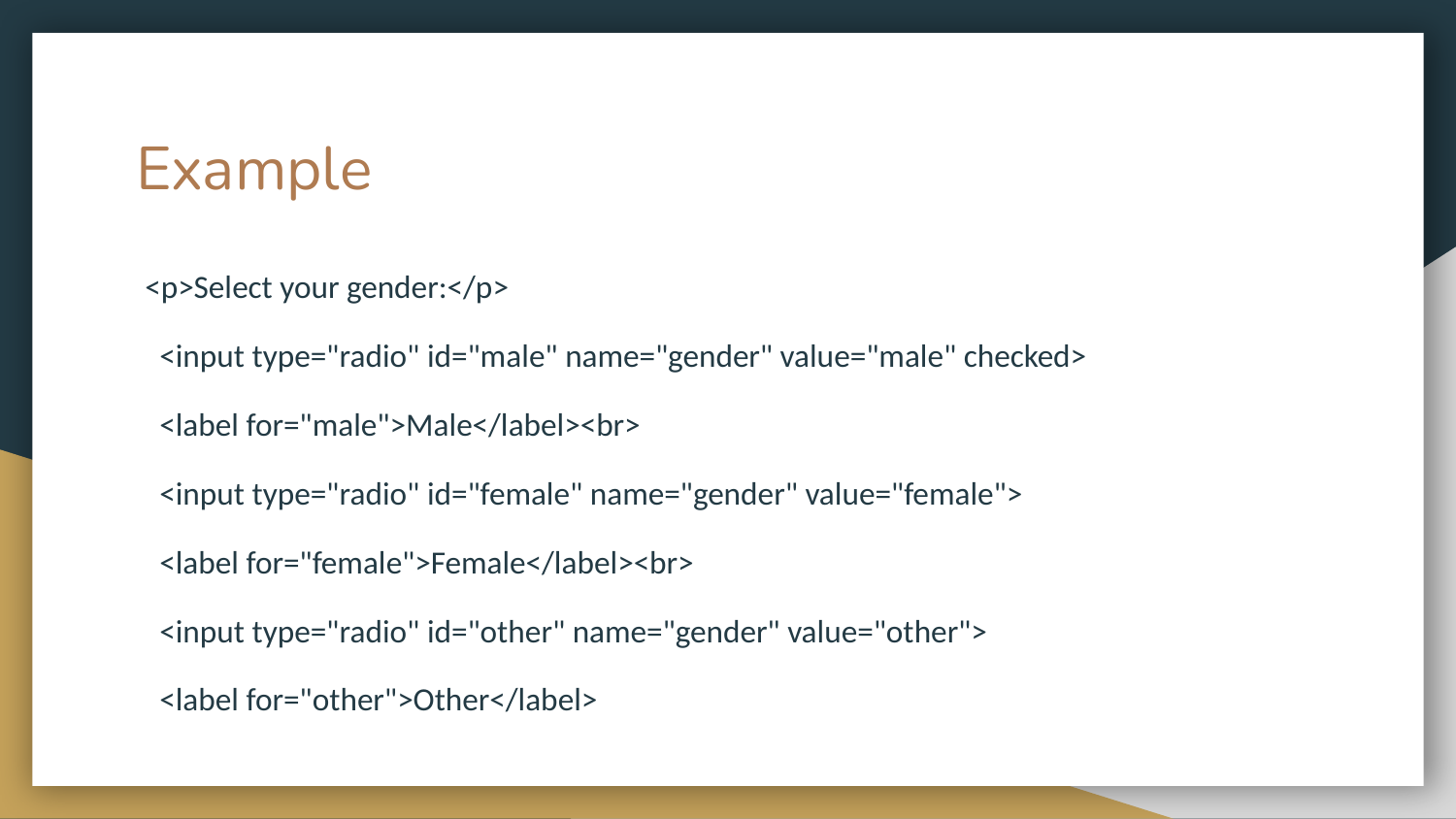

# Example
<p>Select your gender:</p>
  <input type="radio" id="male" name="gender" value="male" checked>
  <label for="male">Male</label><br>
  <input type="radio" id="female" name="gender" value="female">
  <label for="female">Female</label><br>
  <input type="radio" id="other" name="gender" value="other">
  <label for="other">Other</label>